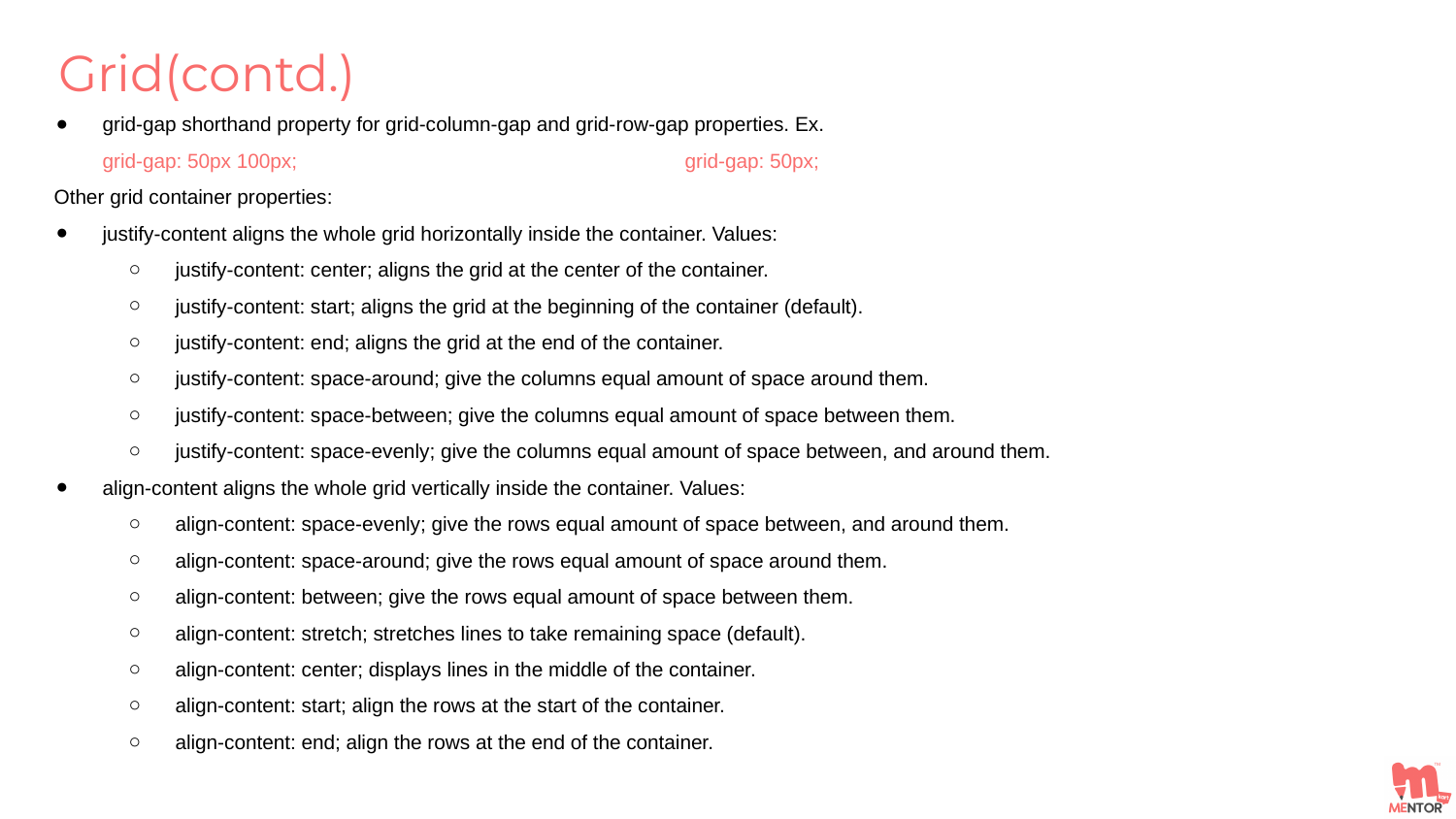

Grid(contd.)
grid-gap shorthand property for grid-column-gap and grid-row-gap properties. Ex.
grid-gap: 50px 100px;			grid-gap: 50px;
Other grid container properties:
justify-content aligns the whole grid horizontally inside the container. Values:
justify-content: center; aligns the grid at the center of the container.
justify-content: start; aligns the grid at the beginning of the container (default).
justify-content: end; aligns the grid at the end of the container.
justify-content: space-around; give the columns equal amount of space around them.
justify-content: space-between; give the columns equal amount of space between them.
justify-content: space-evenly; give the columns equal amount of space between, and around them.
align-content aligns the whole grid vertically inside the container. Values:
align-content: space-evenly; give the rows equal amount of space between, and around them.
align-content: space-around; give the rows equal amount of space around them.
align-content: between; give the rows equal amount of space between them.
align-content: stretch; stretches lines to take remaining space (default).
align-content: center; displays lines in the middle of the container.
align-content: start; align the rows at the start of the container.
align-content: end; align the rows at the end of the container.